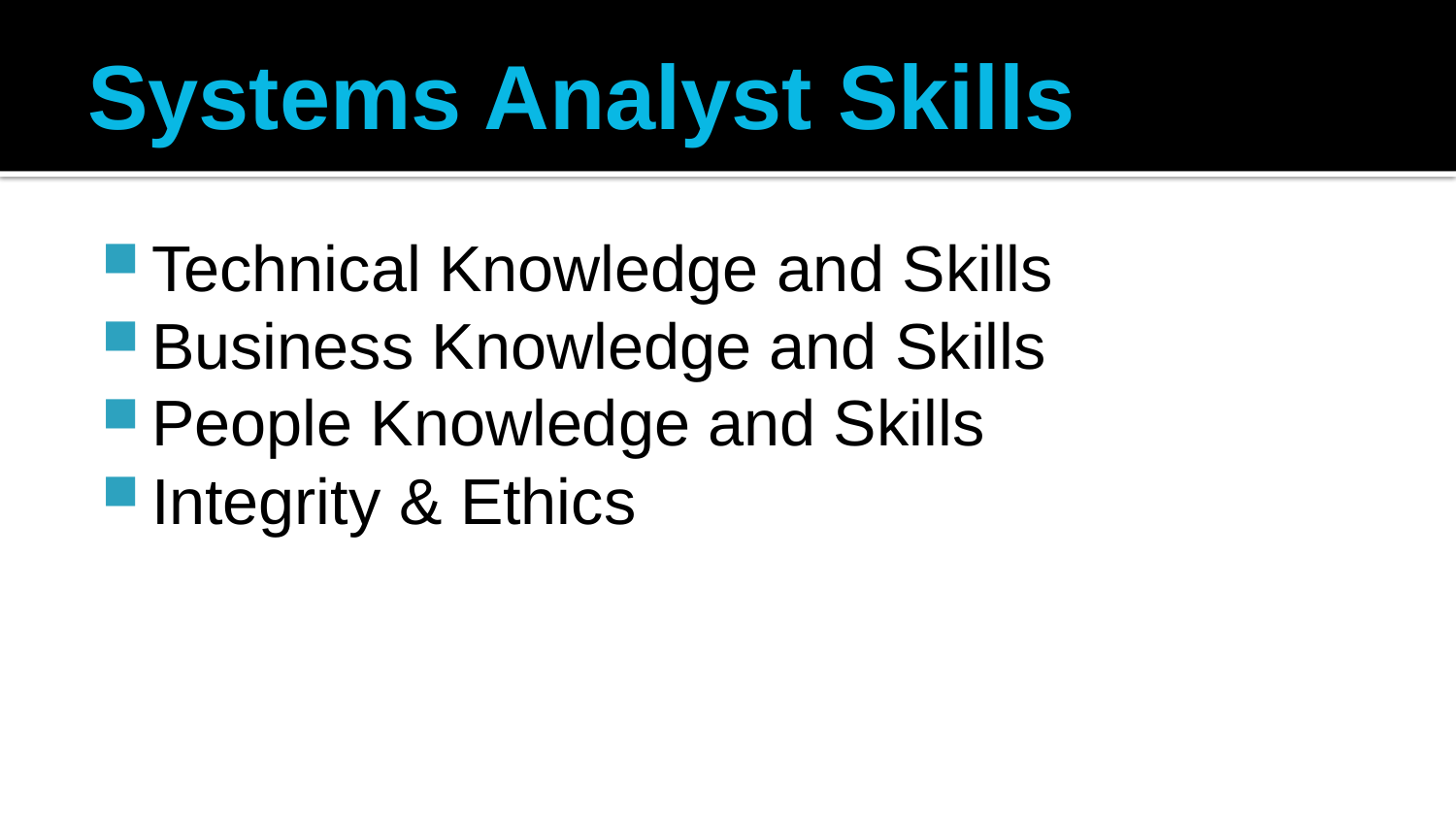

# Systems Analyst Skills
Technical Knowledge and Skills
Business Knowledge and Skills
People Knowledge and Skills
Integrity & Ethics